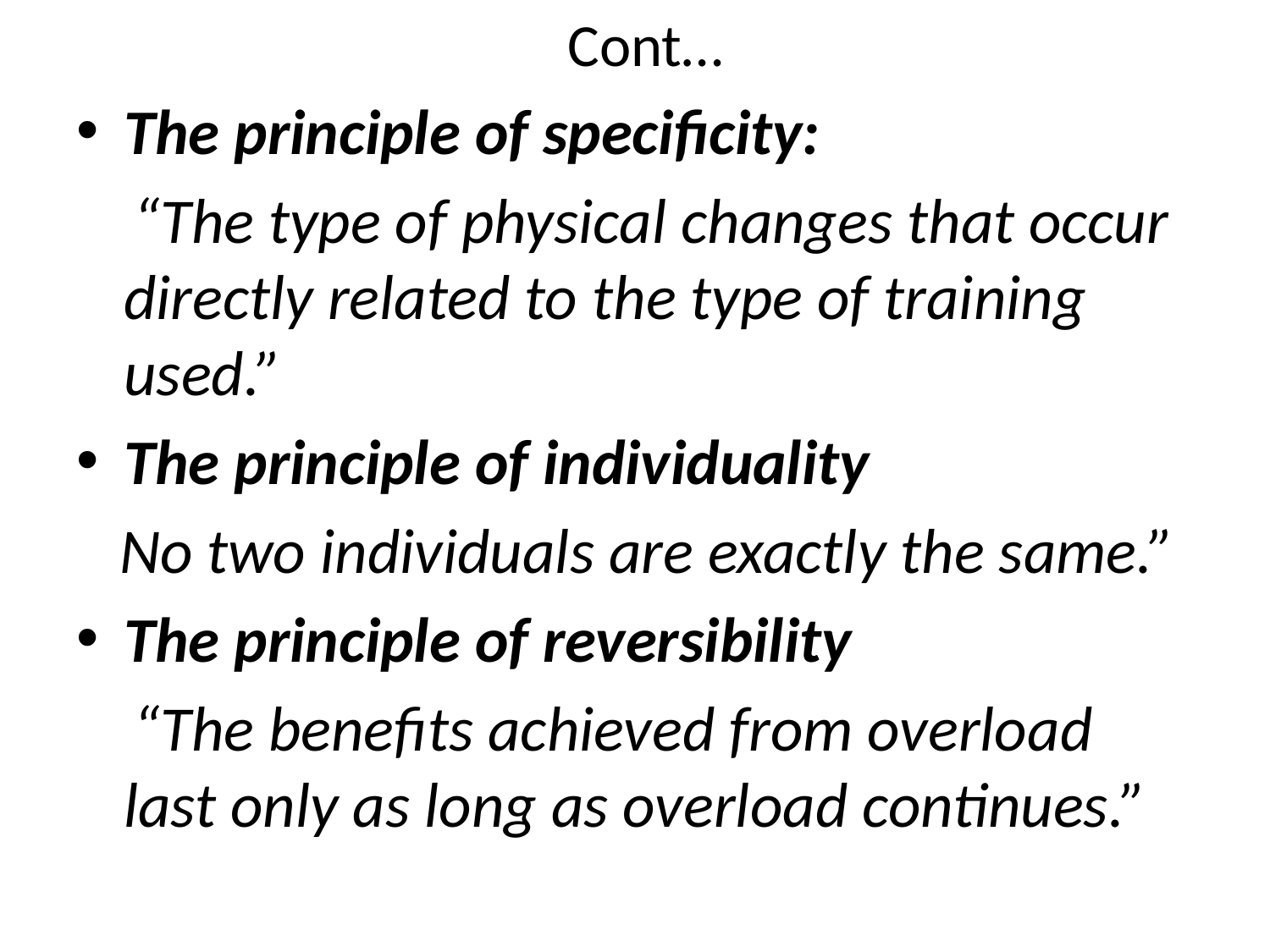

# Cont…
The principle of specificity:
    “The type of physical changes that occur directly related to the type of training used.”
The principle of individuality
   No two individuals are exactly the same.”
The principle of reversibility
    “The benefits achieved from overload last only as long as overload continues.”